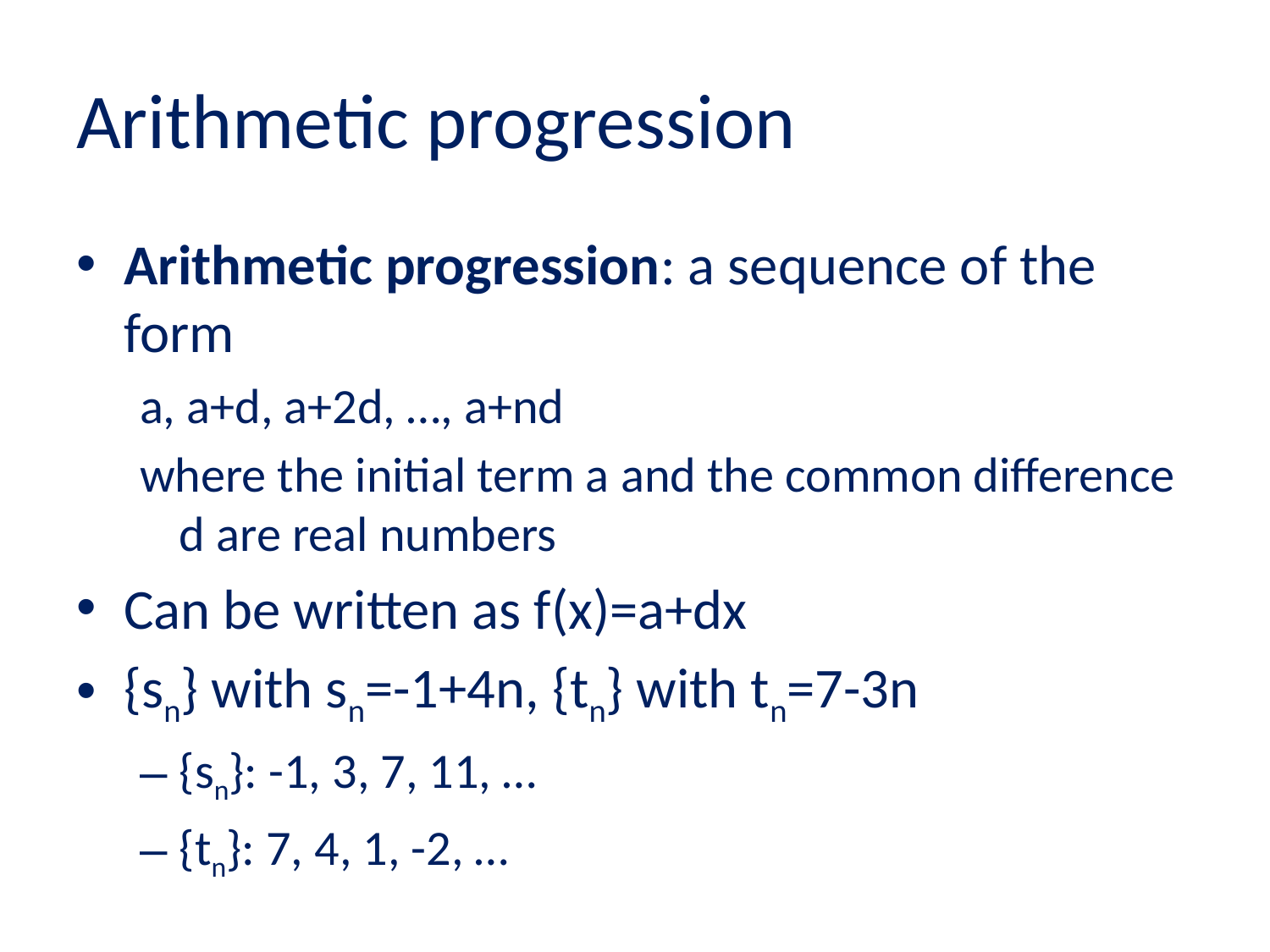

# Arithmetic progression
Arithmetic progression: a sequence of the form
a, a+d, a+2d, …, a+nd
where the initial term a and the common difference d are real numbers
Can be written as f(x)=a+dx
{sn} with sn=-1+4n, {tn} with tn=7-3n
{sn}: -1, 3, 7, 11, …
{tn}: 7, 4, 1, -2, …
40